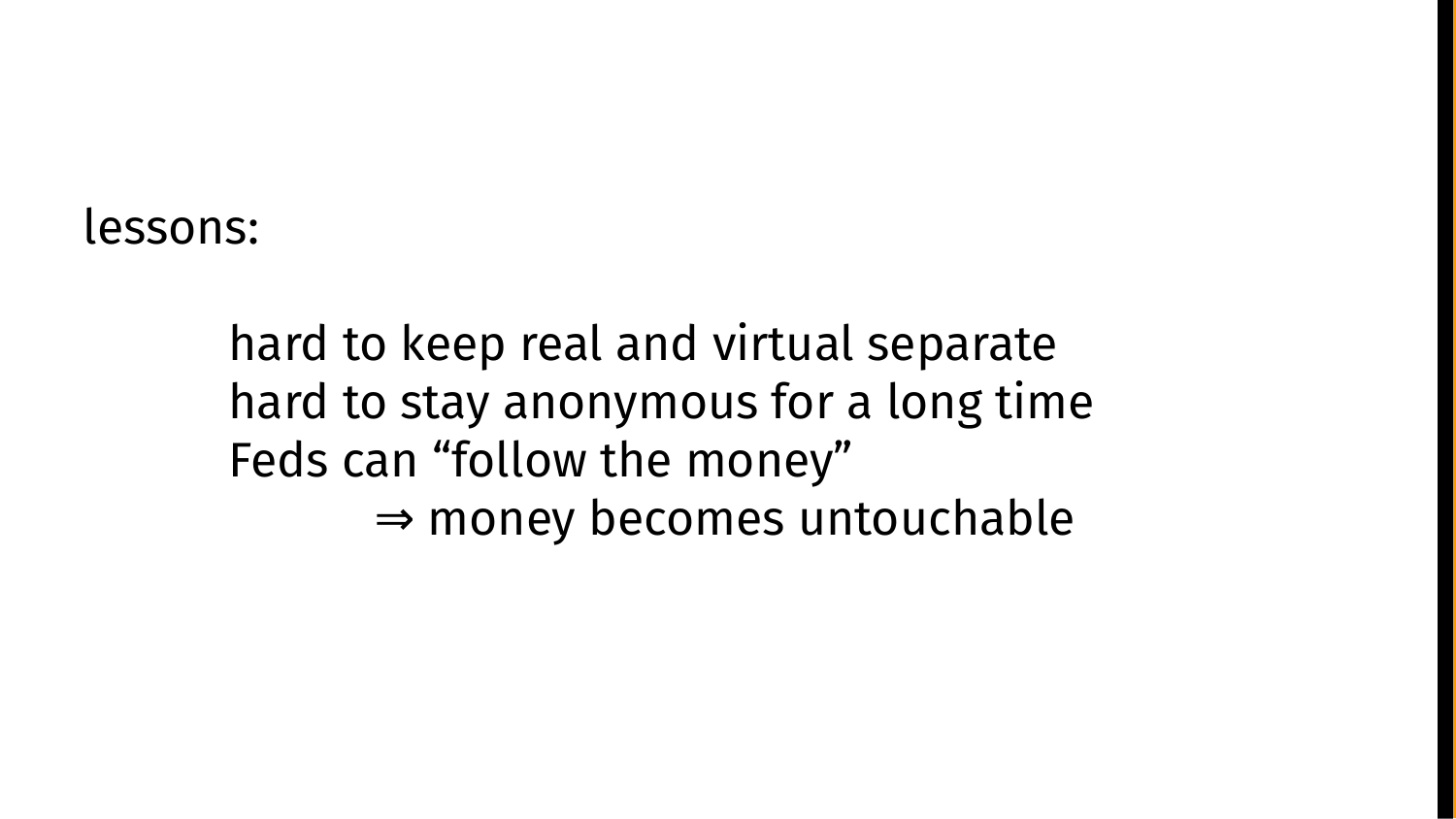

lessons:

	hard to keep real and virtual separate
	hard to stay anonymous for a long time
	Feds can “follow the money”
		⇒ money becomes untouchable